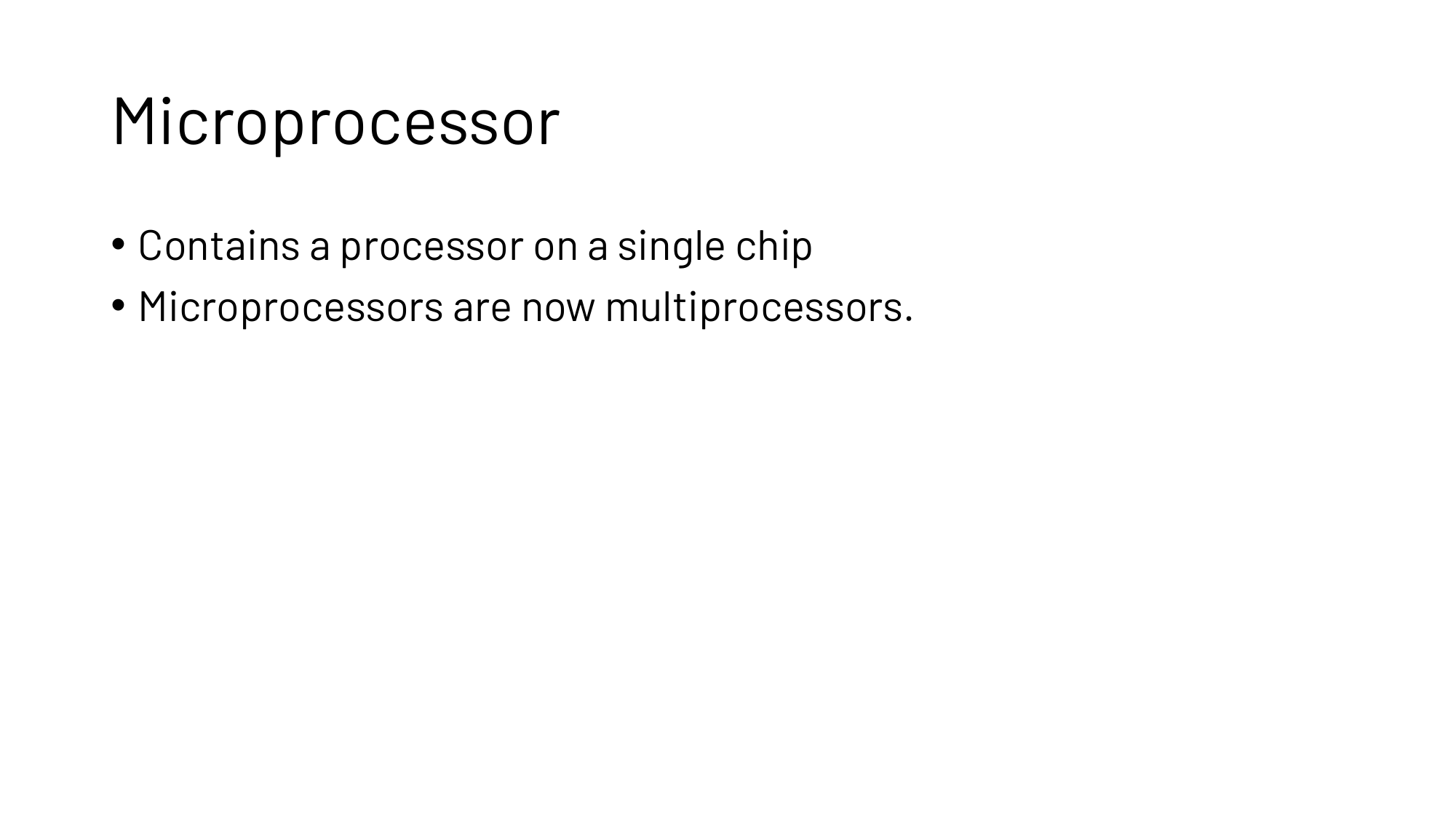

# Microprocessor
Contains a processor on a single chip
Microprocessors are now multiprocessors.